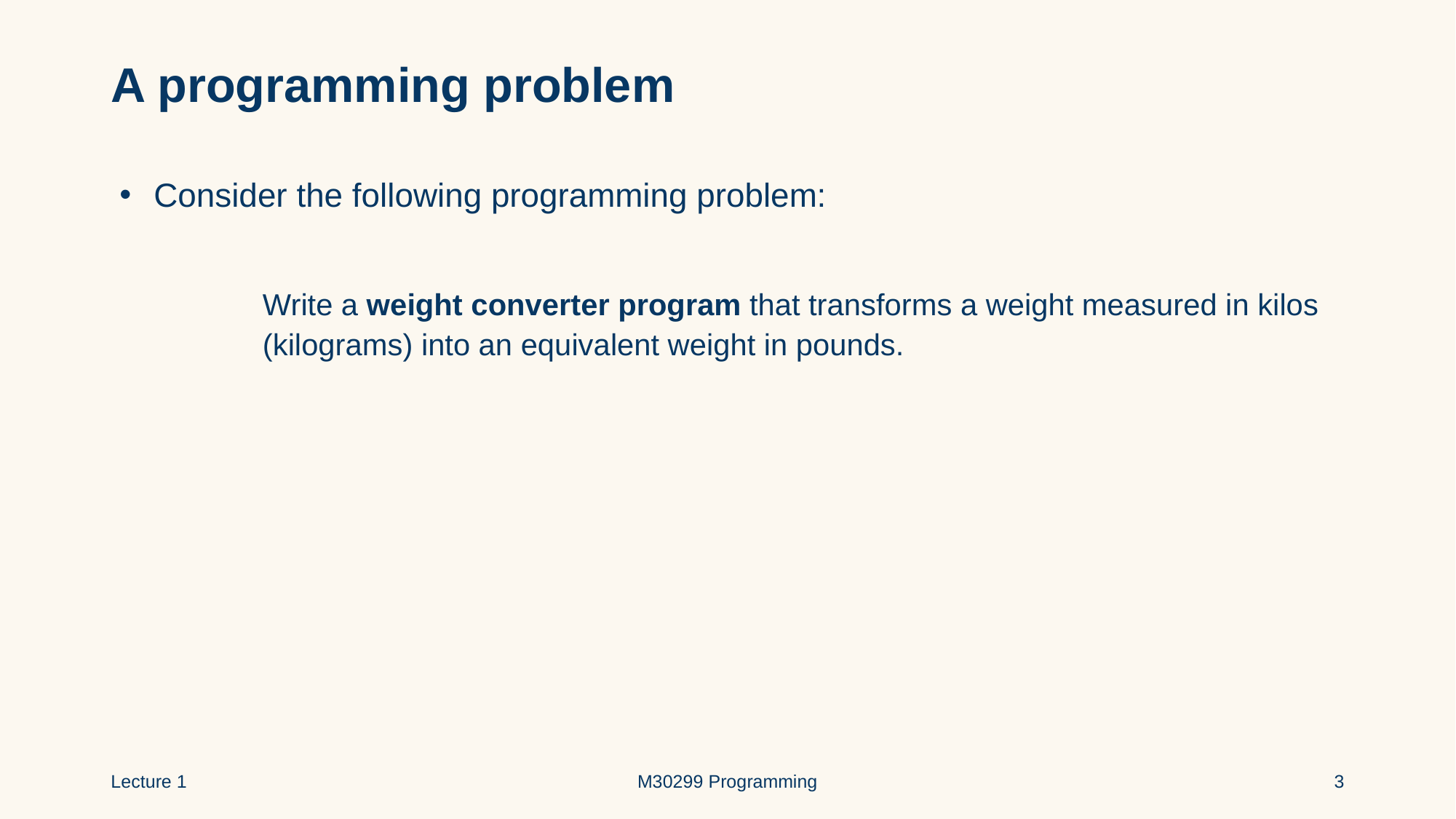

# A programming problem
Consider the following programming problem:

Write a weight converter program that transforms a weight measured in kilos (kilograms) into an equivalent weight in pounds.
Lecture 1
M30299 Programming
3